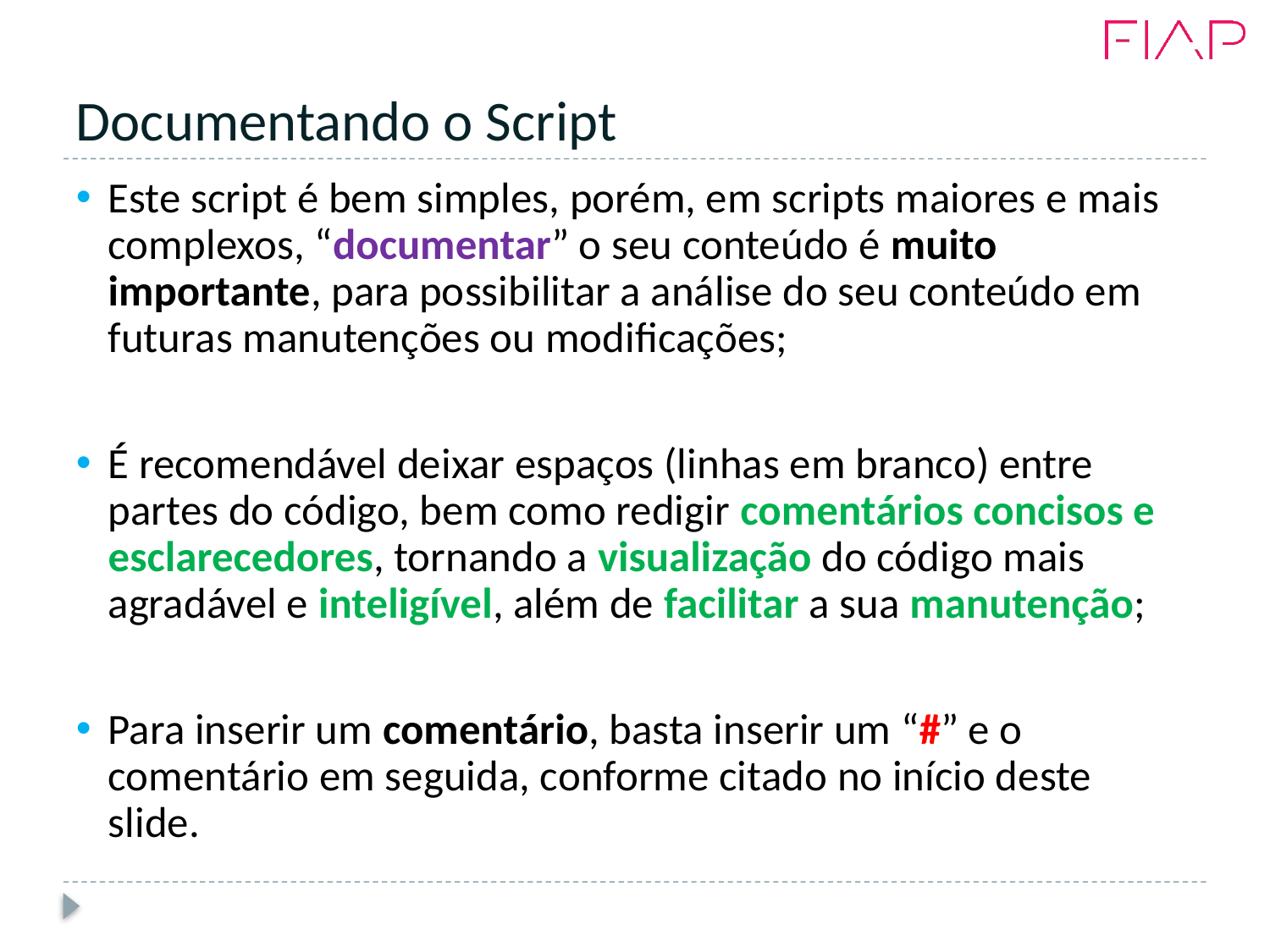

# Documentando o Script
Este script é bem simples, porém, em scripts maiores e mais complexos, “documentar” o seu conteúdo é muito importante, para possibilitar a análise do seu conteúdo em futuras manutenções ou modificações;

É recomendável deixar espaços (linhas em branco) entre partes do código, bem como redigir comentários concisos e esclarecedores, tornando a visualização do código mais agradável e inteligível, além de facilitar a sua manutenção;

Para inserir um comentário, basta inserir um “#” e o comentário em seguida, conforme citado no início deste slide.